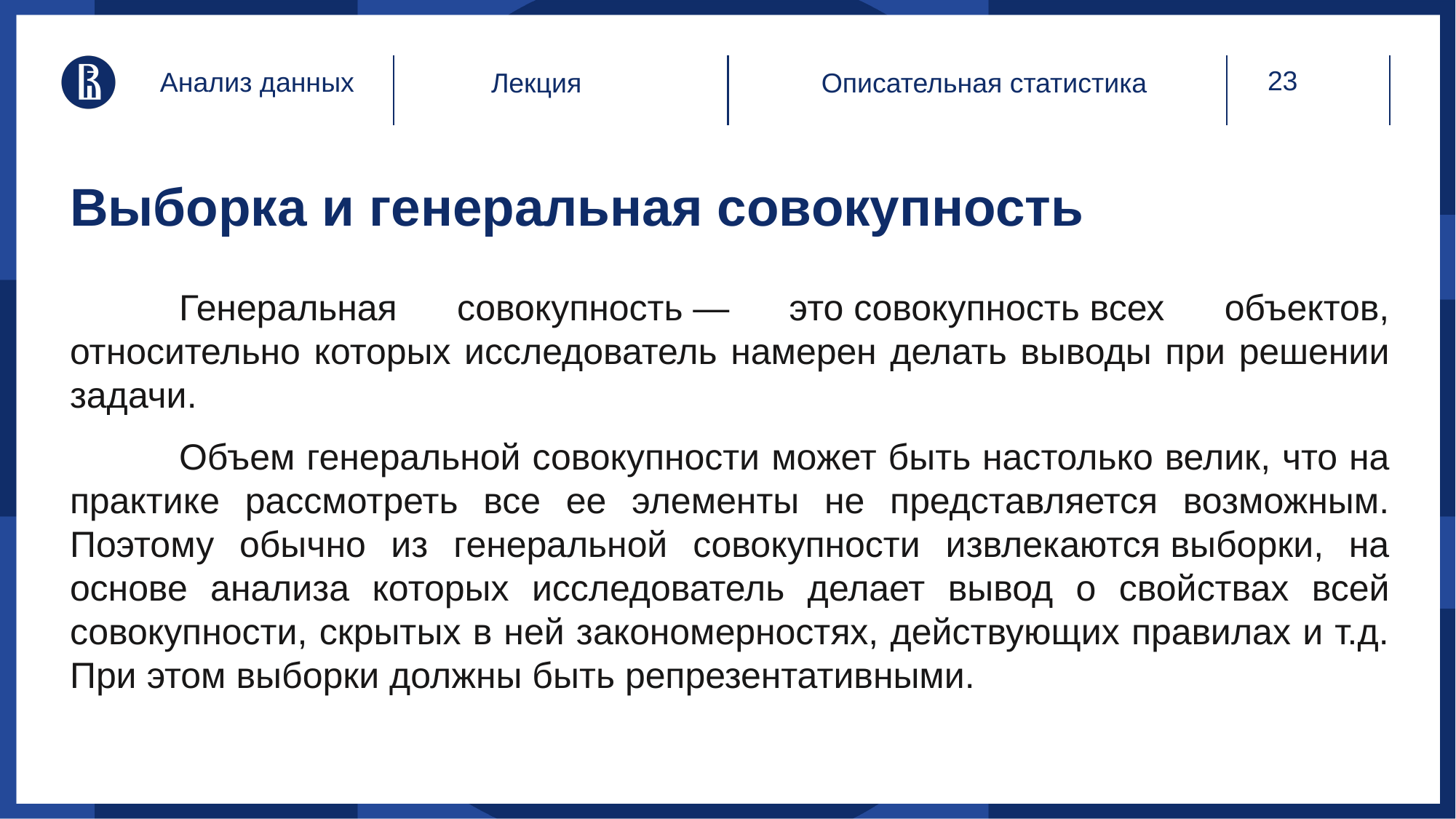

Анализ данных
Лекция
Описательная статистика
# Выборка и генеральная совокупность
	Генеральная совокупность — это совокупность всех объектов, относительно которых исследователь намерен делать выводы при решении задачи.
	Объем генеральной совокупности может быть настолько велик, что на практике рассмотреть все ее элементы не представляется возможным. Поэтому обычно из генеральной совокупности извлекаются выборки, на основе анализа которых исследователь делает вывод о свойствах всей совокупности, скрытых в ней закономерностях, действующих правилах и т.д. При этом выборки должны быть репрезентативными.